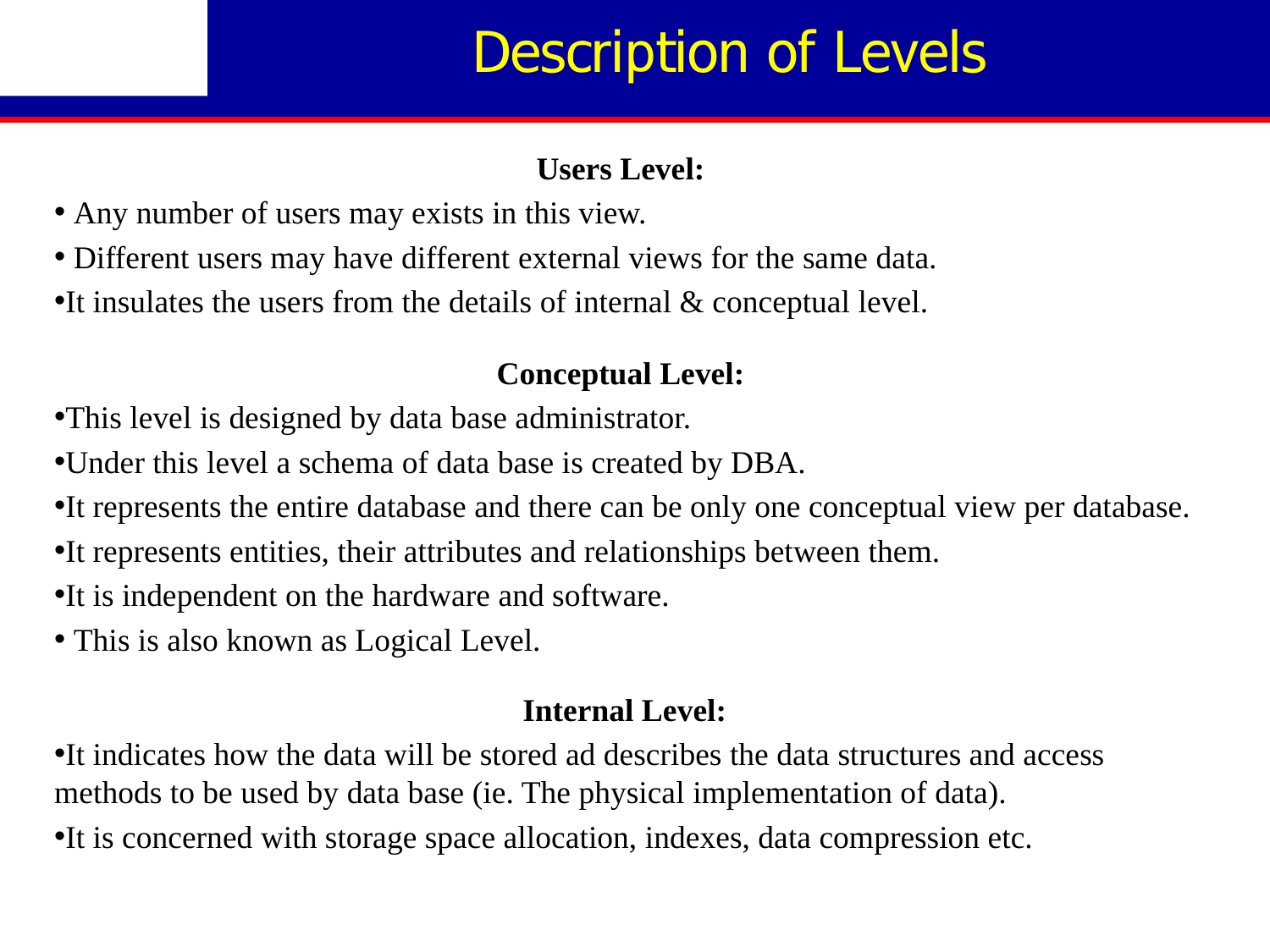

Description of Levels
Users Level:
 Any number of users may exists in this view.
 Different users may have different external views for the same data.
It insulates the users from the details of internal & conceptual level.

Conceptual Level:
This level is designed by data base administrator.
Under this level a schema of data base is created by DBA.
It represents the entire database and there can be only one conceptual view per database.
It represents entities, their attributes and relationships between them.
It is independent on the hardware and software.
 This is also known as Logical Level.

Internal Level:
It indicates how the data will be stored ad describes the data structures and access methods to be used by data base (ie. The physical implementation of data).
It is concerned with storage space allocation, indexes, data compression etc.